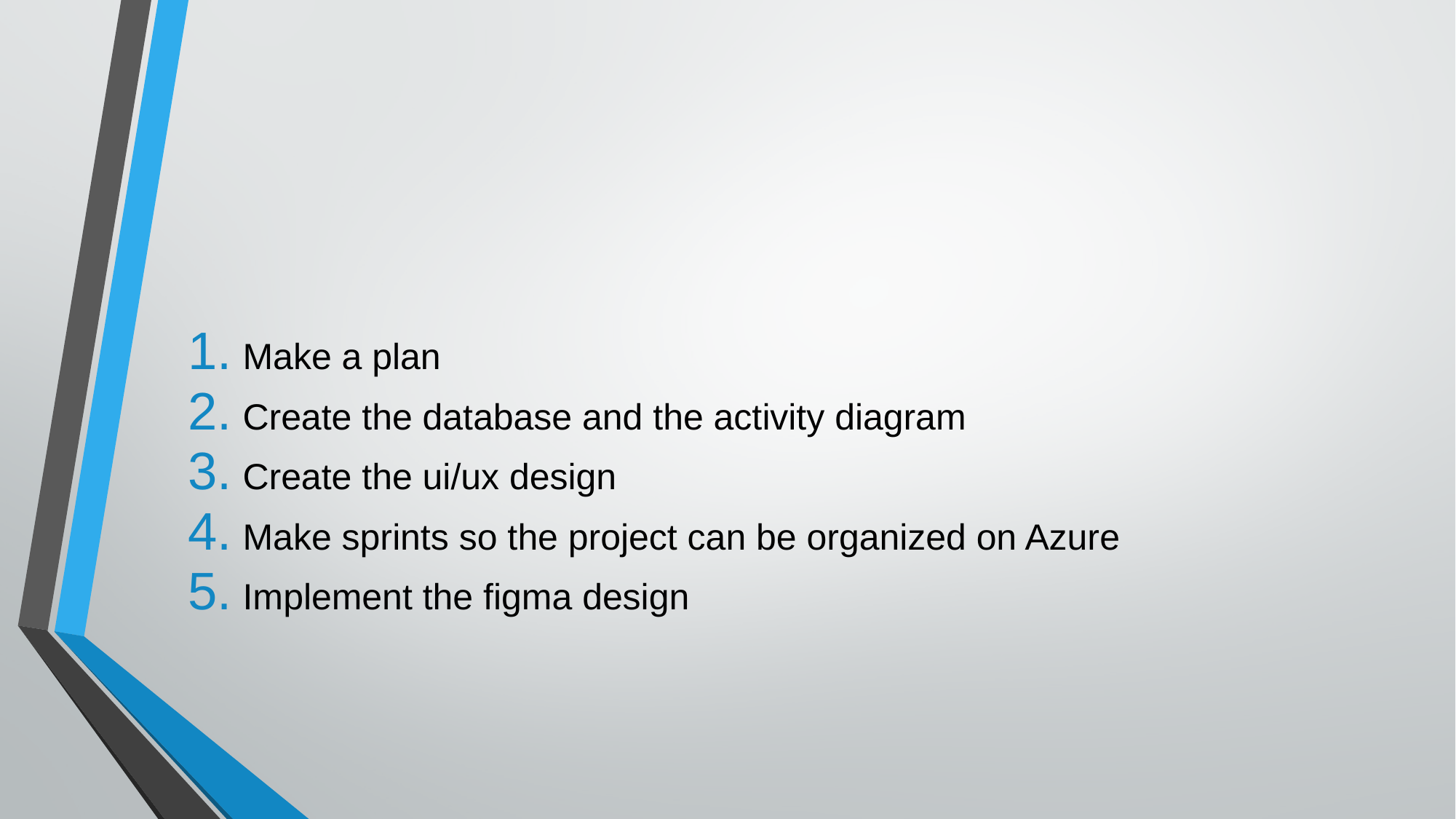

#
Make a plan
Create the database and the activity diagram
Create the ui/ux design
Make sprints so the project can be organized on Azure
Implement the figma design